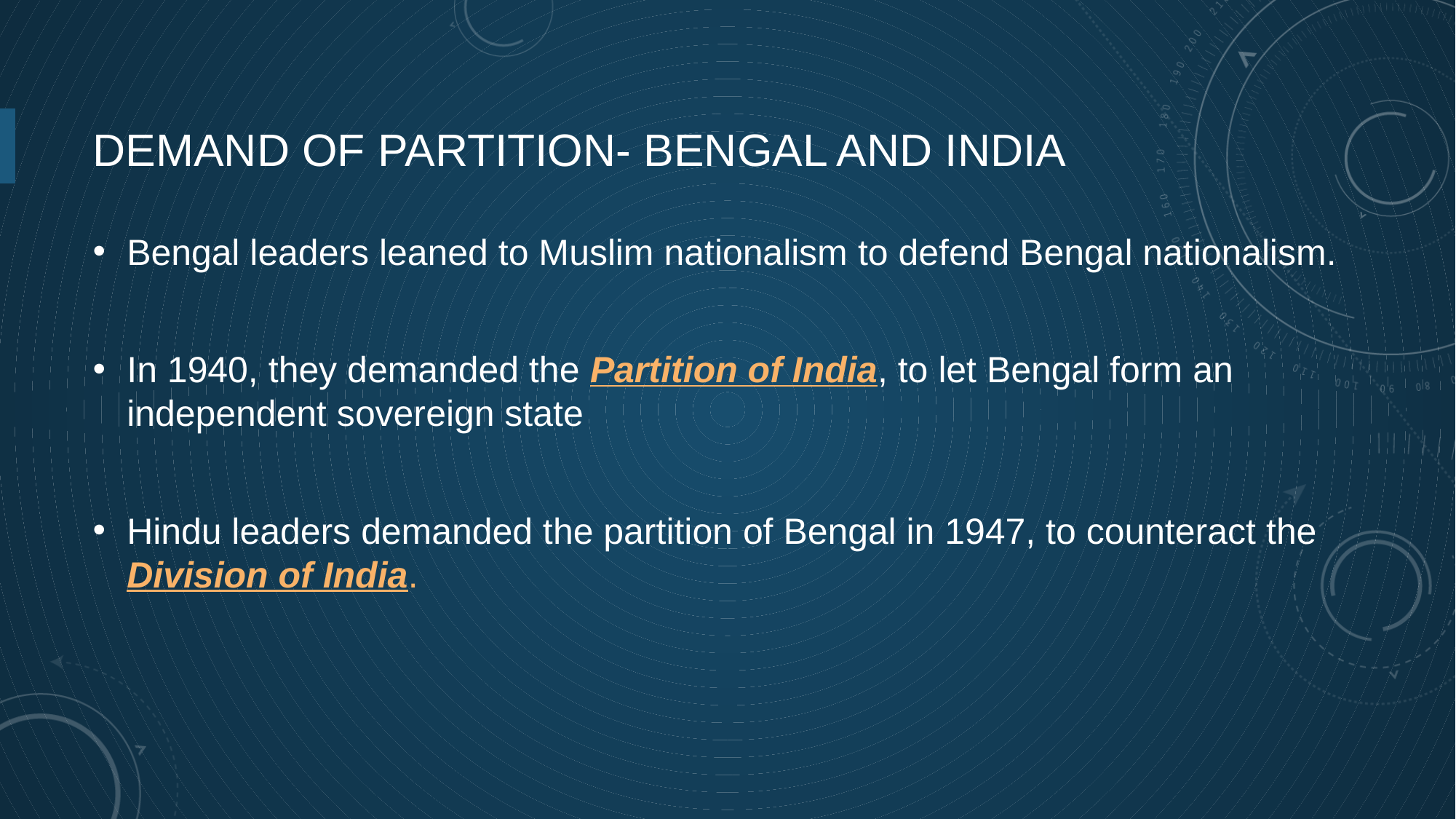

# Demand of partition- Bengal and india
Bengal leaders leaned to Muslim nationalism to defend Bengal nationalism.

In 1940, they demanded the Partition of India, to let Bengal form an independent sovereign state

Hindu leaders demanded the partition of Bengal in 1947, to counteract the Division of India.